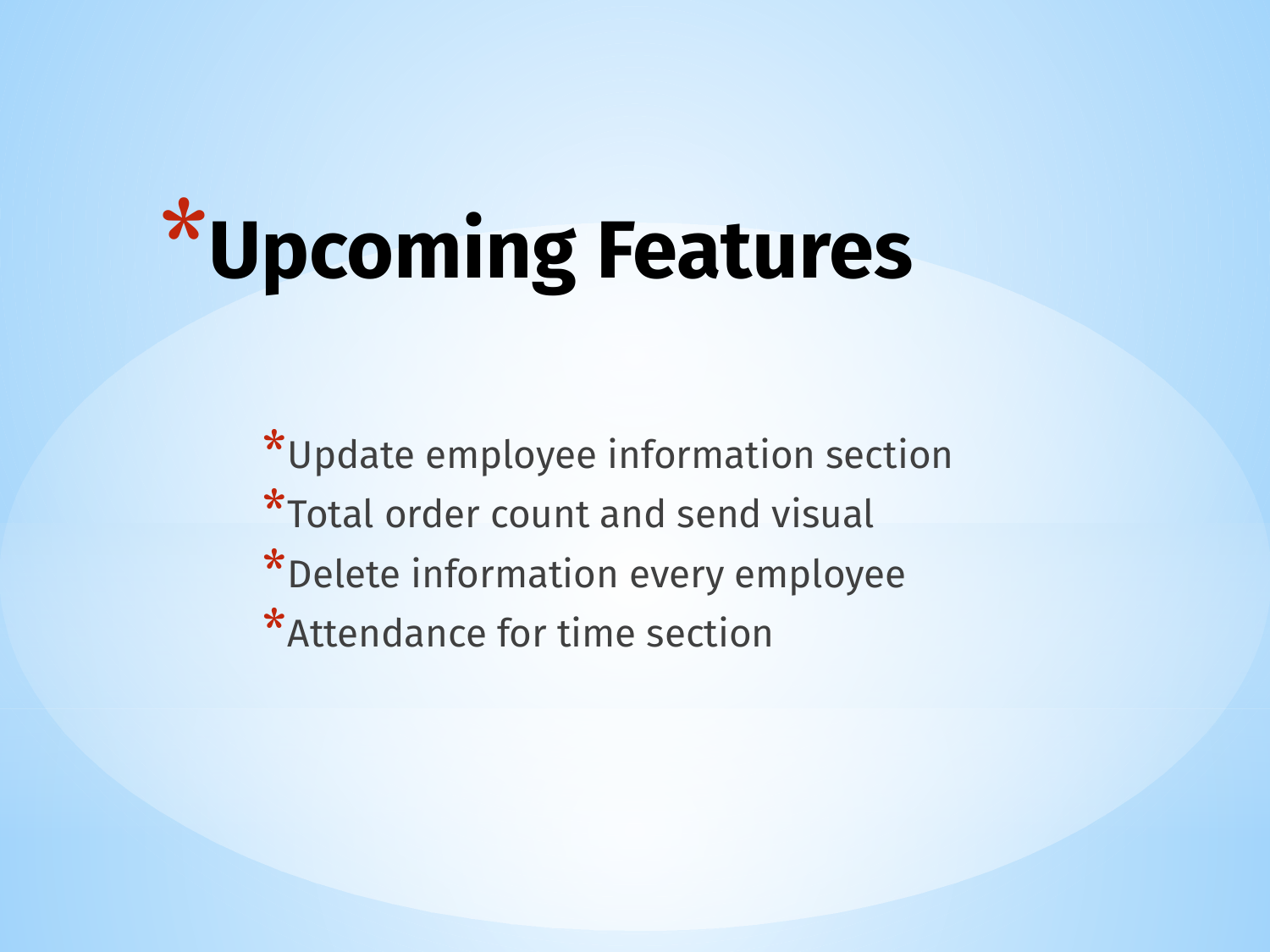

# Upcoming Features
Update employee information section
Total order count and send visual
Delete information every employee
Attendance for time section